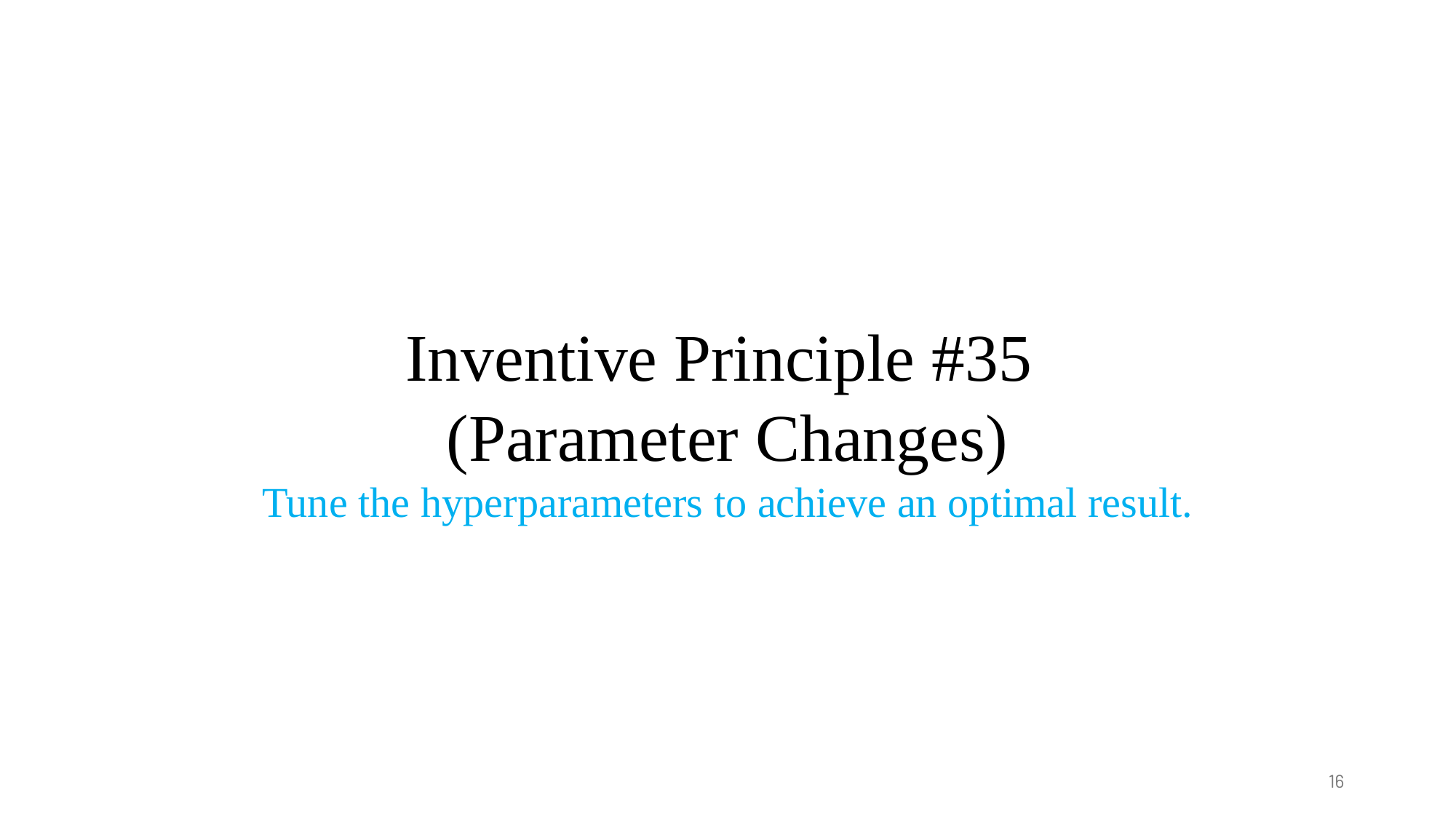

# Inventive Principle #35 (Parameter Changes) Tune the hyperparameters to achieve an optimal result.
16